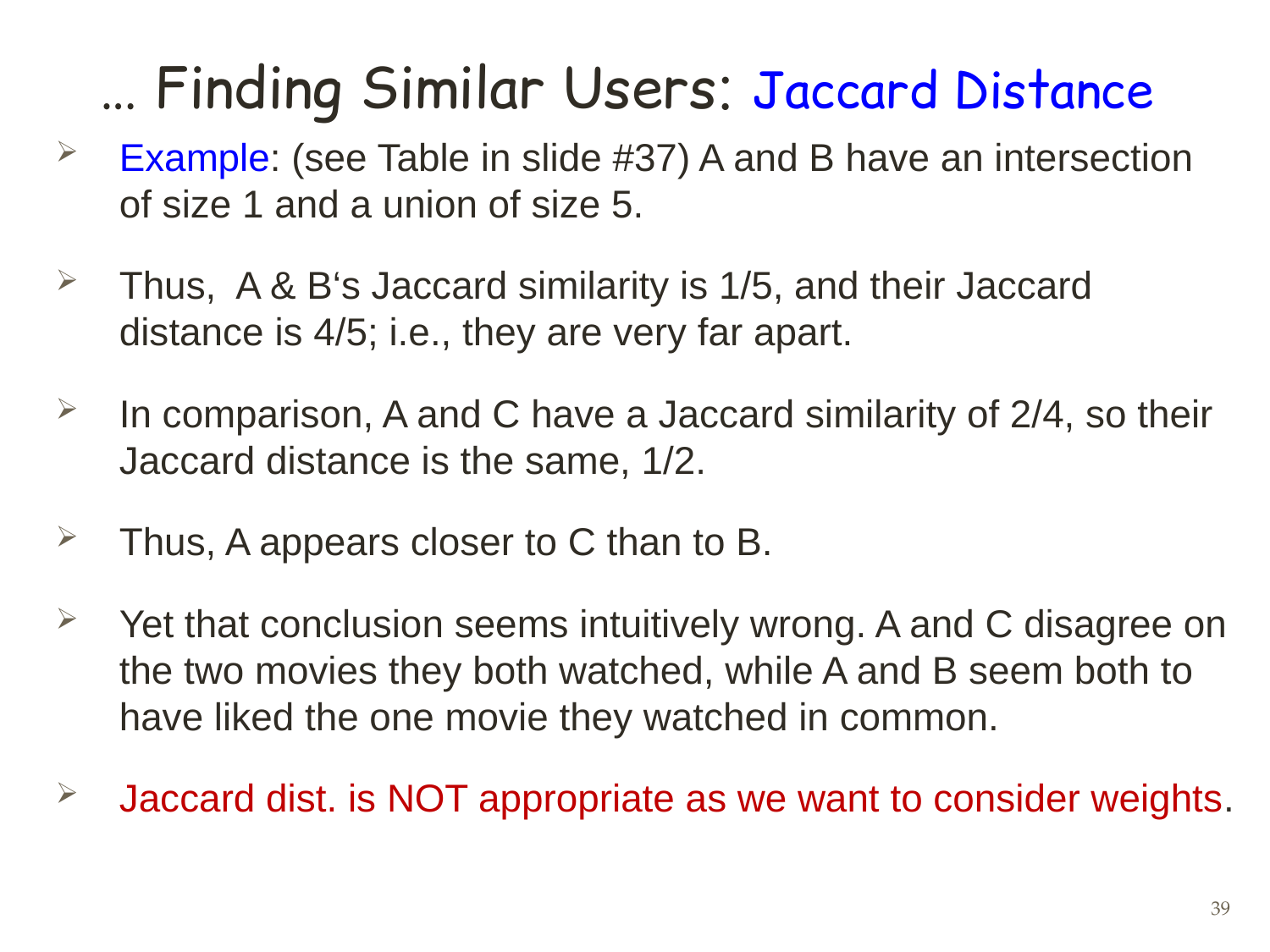

# … Finding Similar Users: Jaccard Distance
Example: (see Table in slide #37) A and B have an intersection of size 1 and a union of size 5.
Thus,  A & B‘s Jaccard similarity is 1/5, and their Jaccard distance is 4/5; i.e., they are very far apart.
In comparison, A and C have a Jaccard similarity of 2/4, so their Jaccard distance is the same, 1/2.
Thus, A appears closer to C than to B.
Yet that conclusion seems intuitively wrong. A and C disagree on the two movies they both watched, while A and B seem both to have liked the one movie they watched in common.
Jaccard dist. is NOT appropriate as we want to consider weights.
39